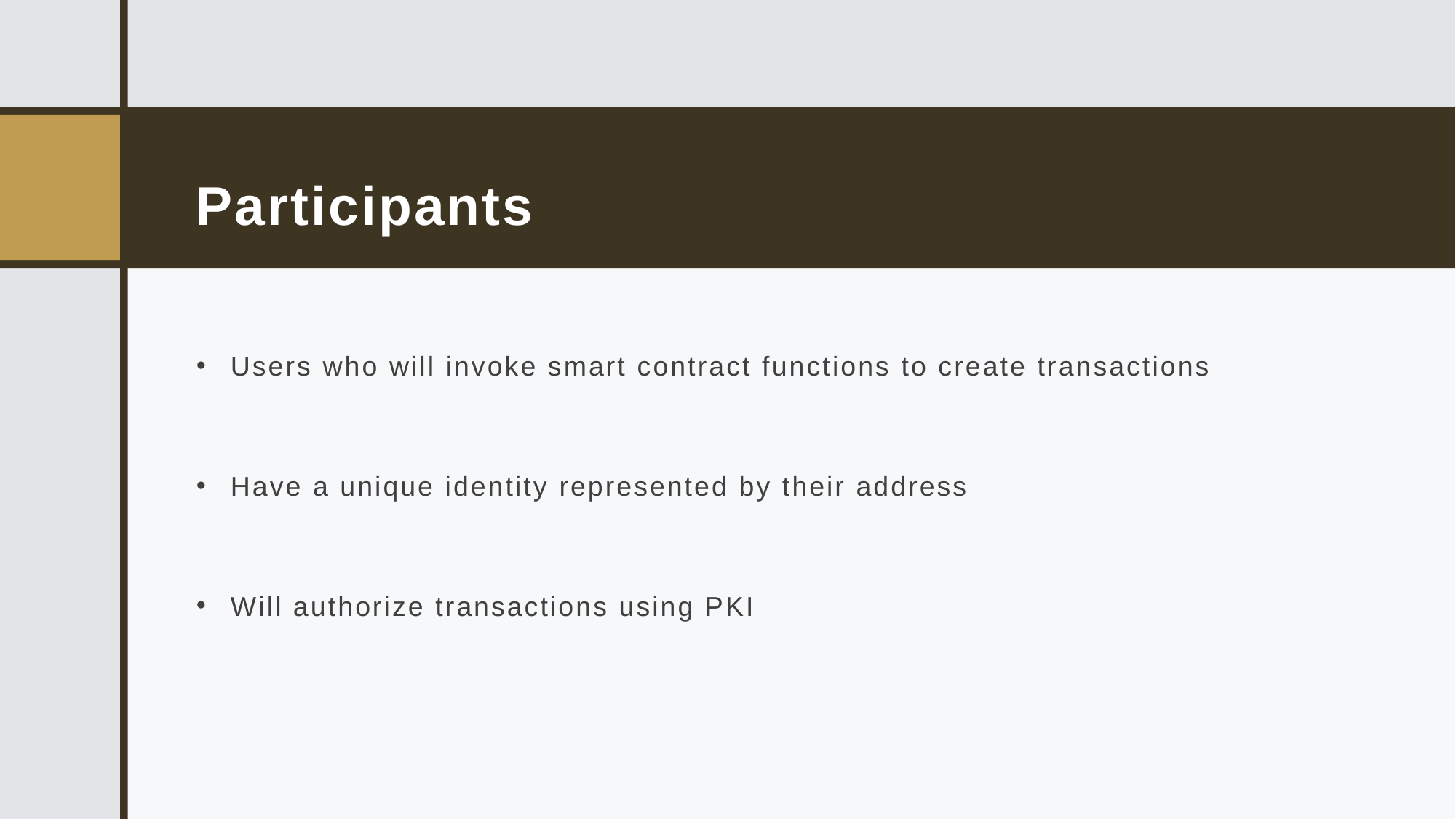

# Participants

Users who will invoke smart contract functions to create transactions

Have a unique identity represented by their address

Will authorize transactions using PKI